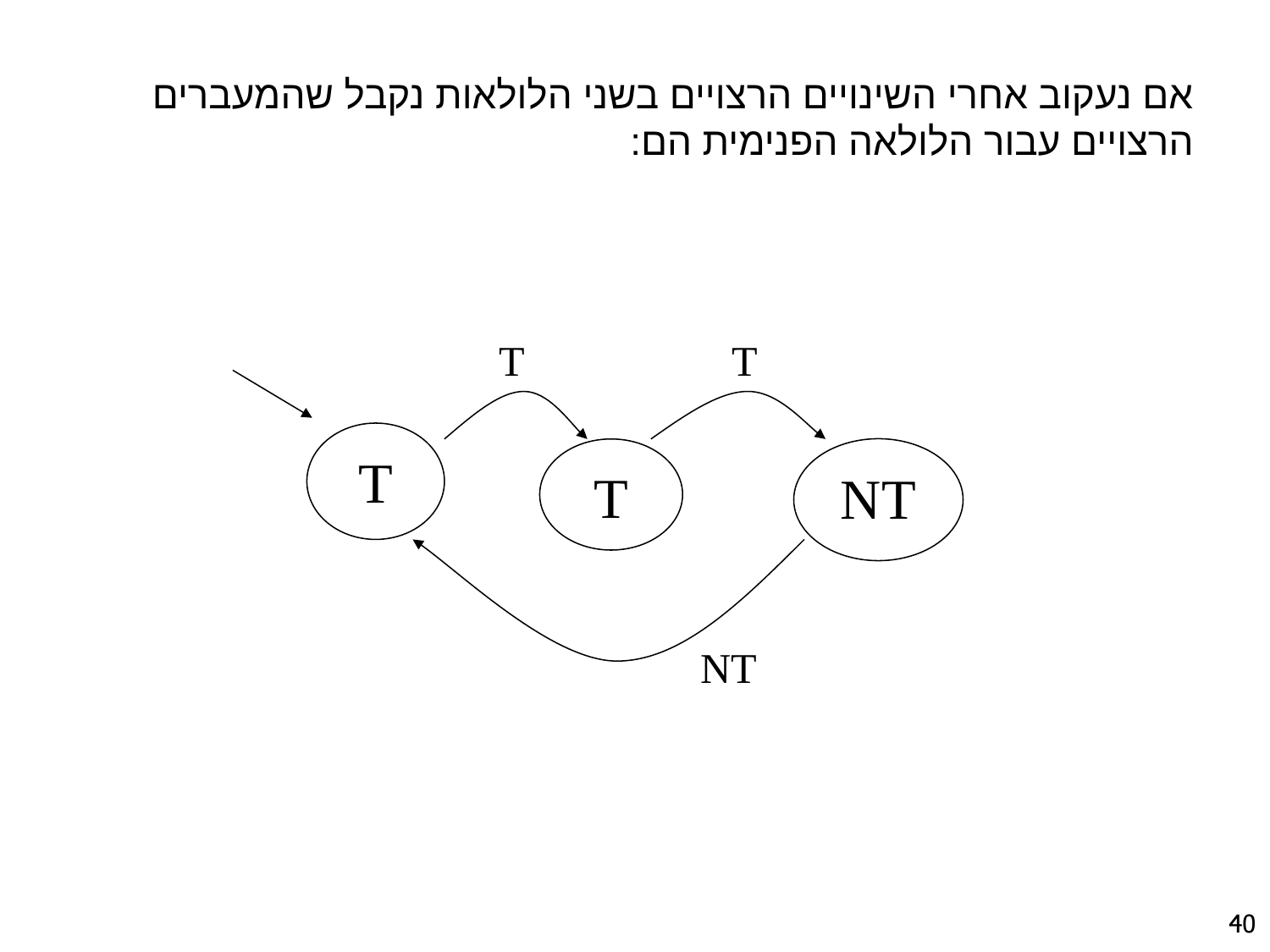

אם נעקוב אחרי השינויים הרצויים בשני הלולאות נקבל שהמעברים הרצויים עבור הלולאה הפנימית הם:

T
T

T
NT
T

NT
40